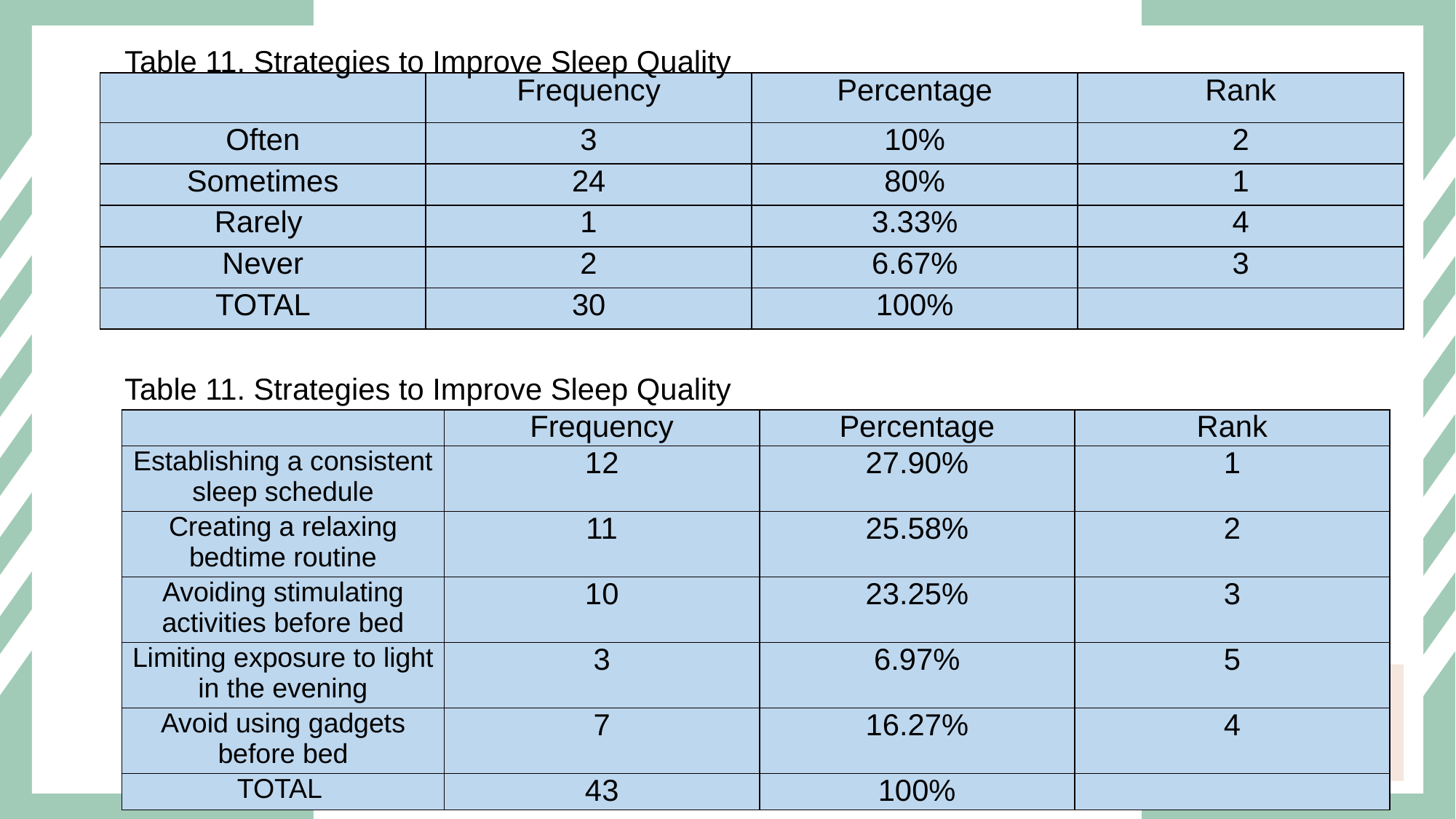

Table 11. Strategies to Improve Sleep Quality
#
|  | Frequency | Percentage | Rank |
| --- | --- | --- | --- |
| Often | 3 | 10% | 2 |
| Sometimes | 24 | 80% | 1 |
| Rarely | 1 | 3.33% | 4 |
| Never | 2 | 6.67% | 3 |
| TOTAL | 30 | 100% |  |

Table 11. Strategies to Improve Sleep Quality
|  | Frequency | Percentage | Rank |
| --- | --- | --- | --- |
| Establishing a consistent sleep schedule | 12 | 27.90% | 1 |
| Creating a relaxing bedtime routine | 11 | 25.58% | 2 |
| Avoiding stimulating activities before bed | 10 | 23.25% | 3 |
| Limiting exposure to light in the evening | 3 | 6.97% | 5 |
| Avoid using gadgets before bed | 7 | 16.27% | 4 |
| TOTAL | 43 | 100% |  |